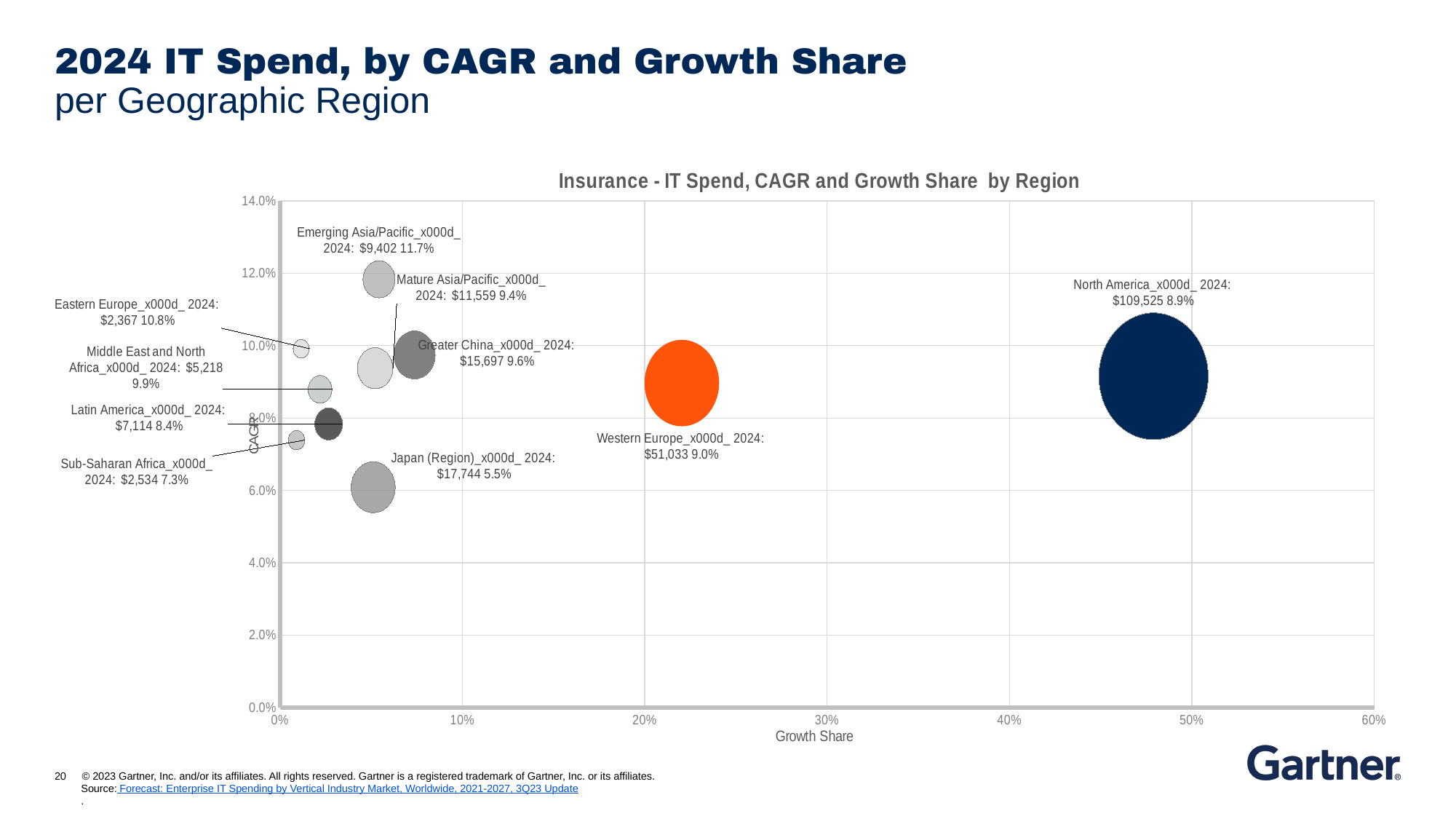

# 2024 IT Spend, by CAGR and Growth Share per Geographic Region

### Chart:

| Category | Insurance - IT Spend, CAGR and Growth Share  by Region |
|---|---|